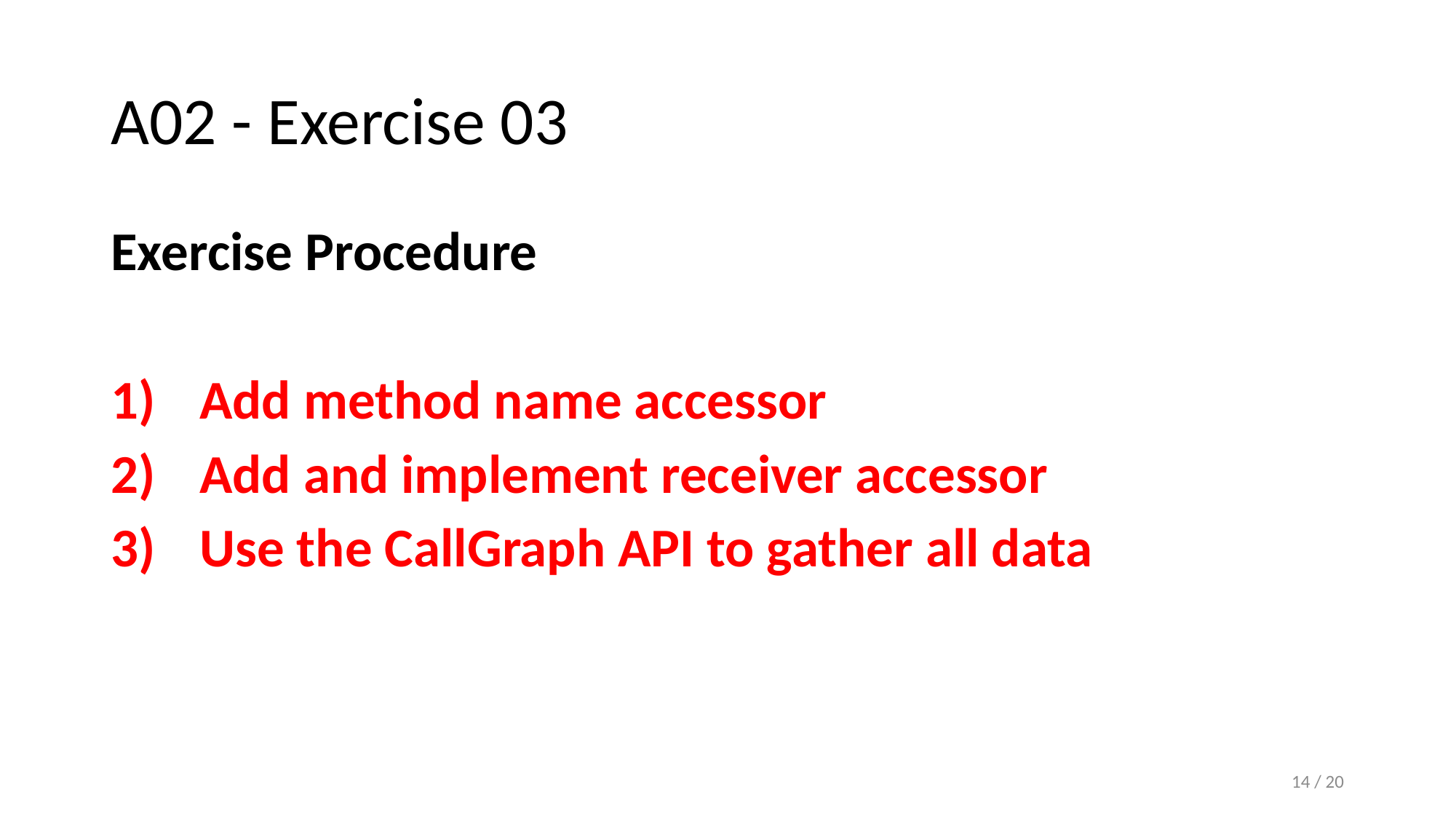

# A02 - Exercise 03
Exercise Procedure

Add method name accessor
Add and implement receiver accessor
Use the CallGraph API to gather all data

14 / 20